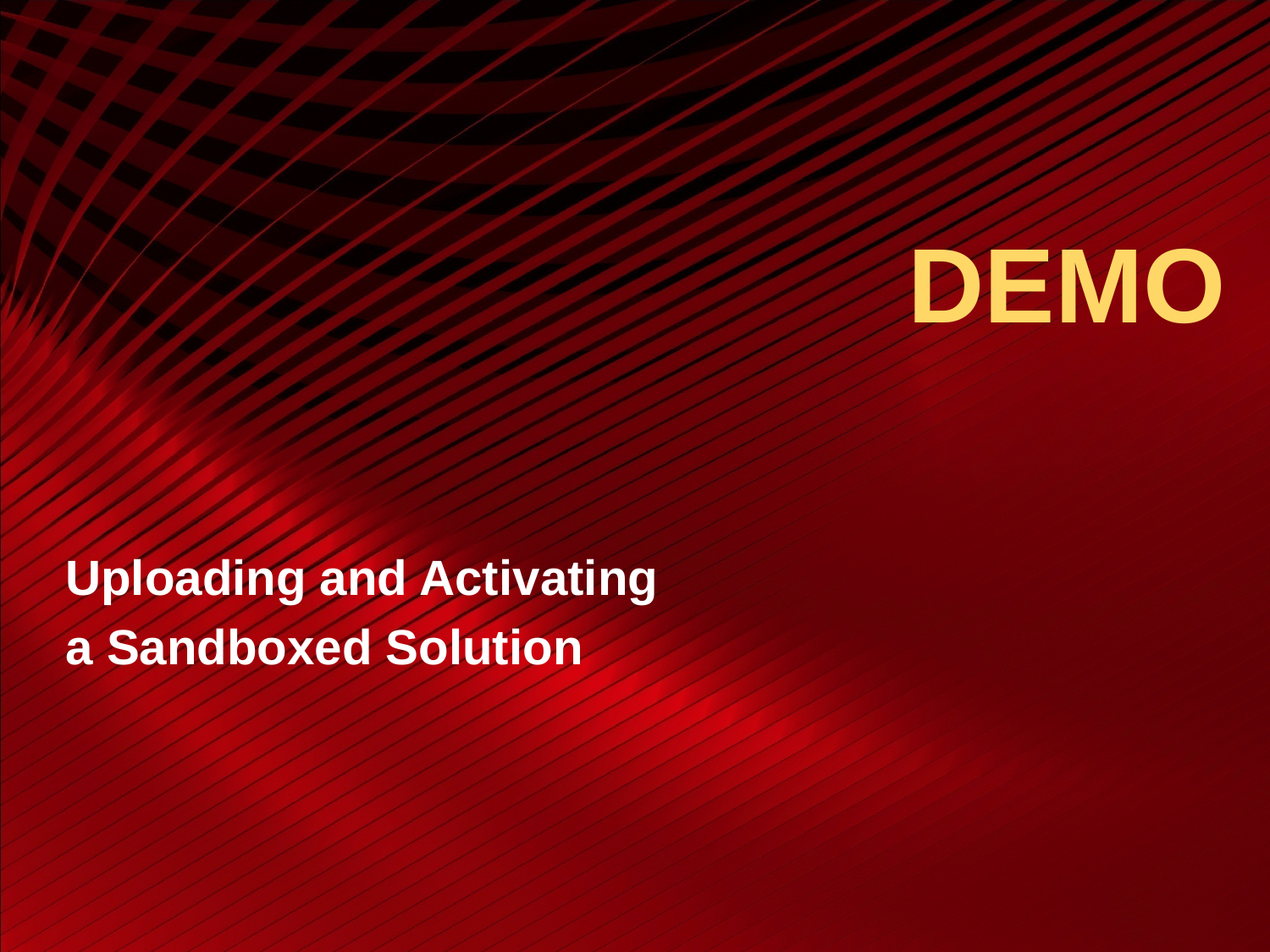

# DEMO
Uploading and Activating
a Sandboxed Solution